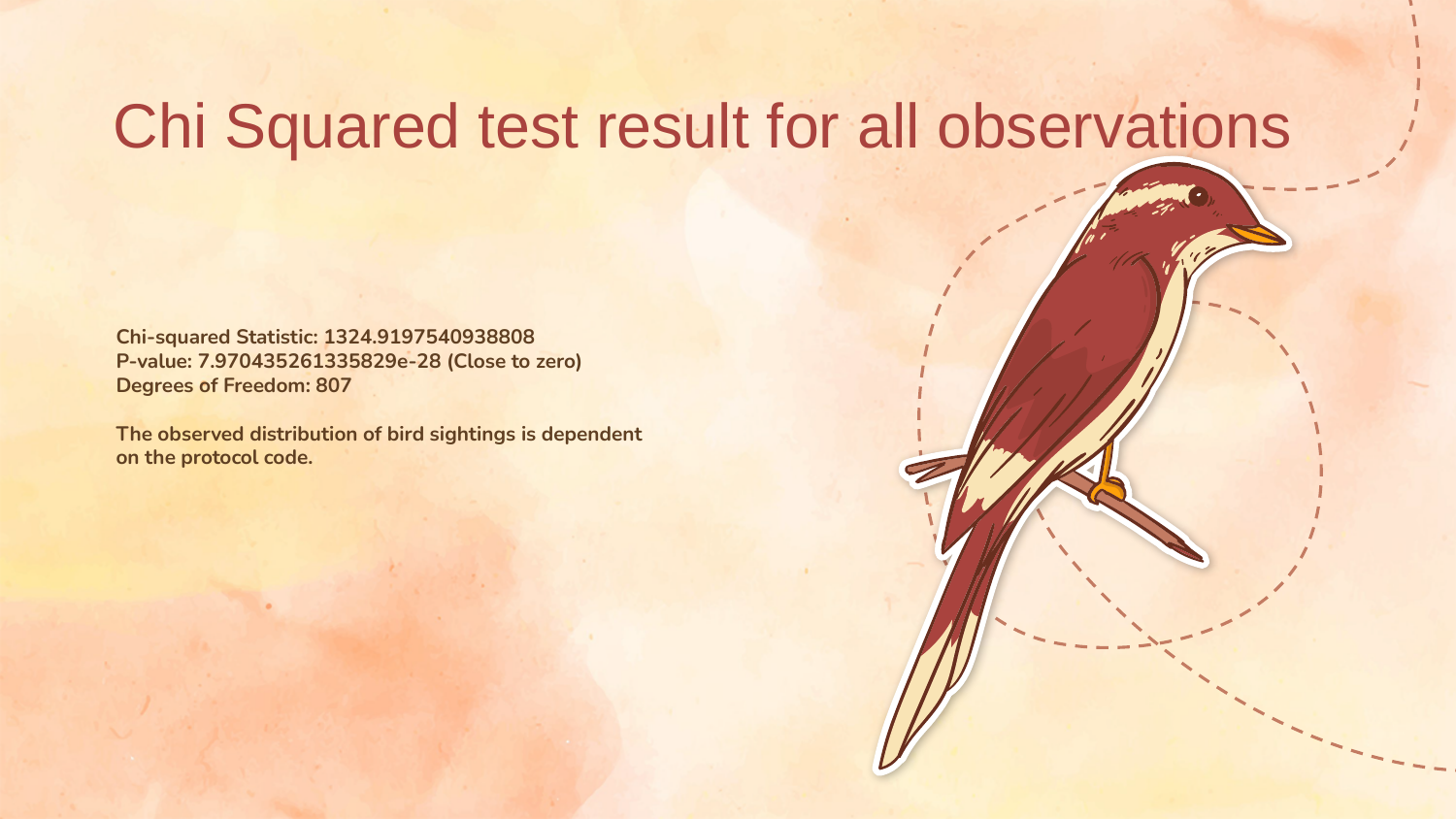

# Chi Squared test result for all observations

Chi-squared Statistic: 1324.9197540938808
P-value: 7.970435261335829e-28 (Close to zero)
Degrees of Freedom: 807

The observed distribution of bird sightings is dependent on the protocol code.